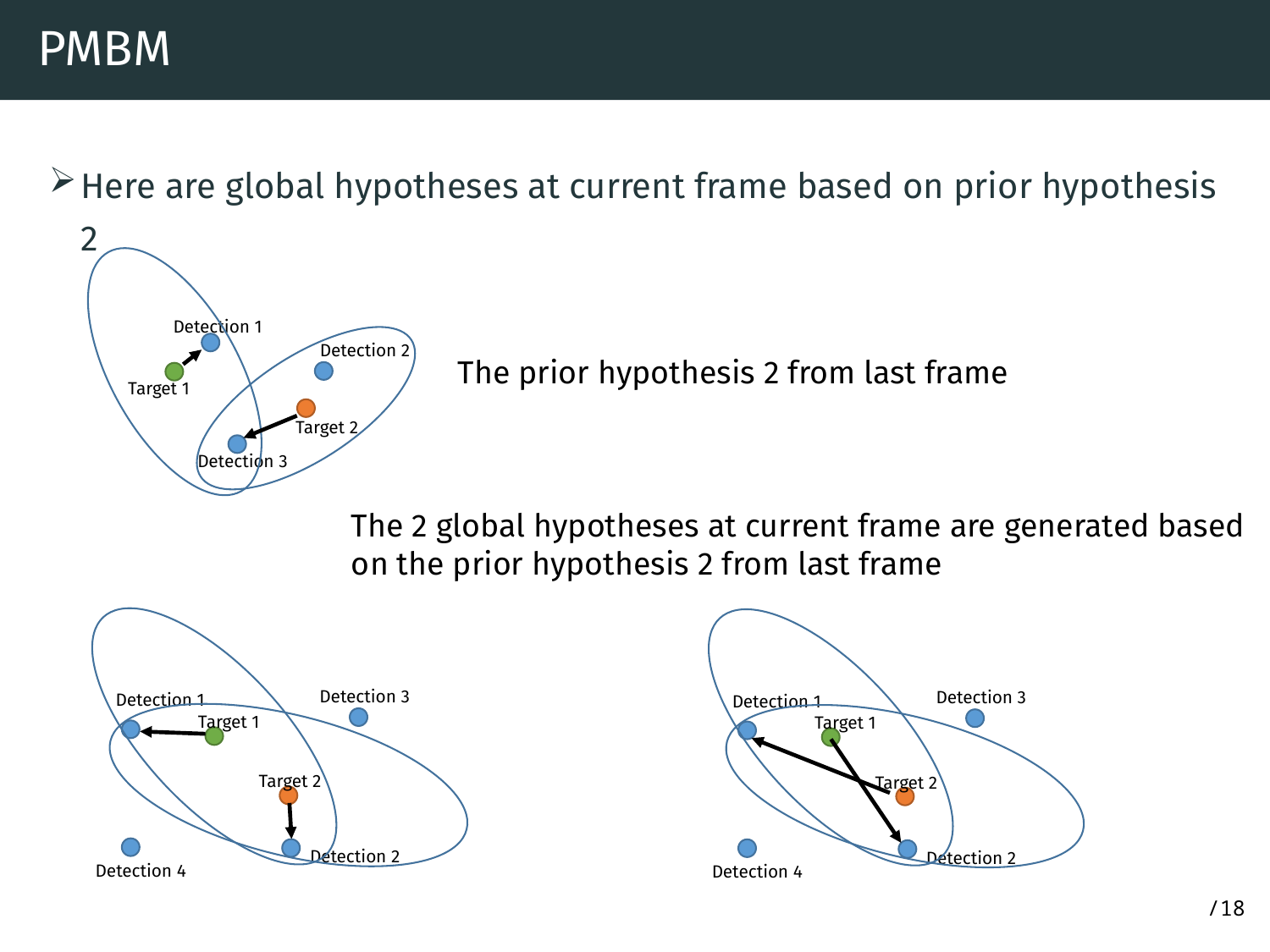

# PMBM
Here are global hypotheses at current frame based on prior hypothesis 2

Detection 1
Detection 2

The prior hypothesis 2 from last frame

Target 1

Target 2

Detection 3
The 2 global hypotheses at current frame are generated based
on the prior hypothesis 2 from last frame

Detection 3
Detection 3
Detection 1
Detection 1
Target 1

Target 1

Target 2
Target 2

Detection 2

Detection 2
Detection 4
Detection 4